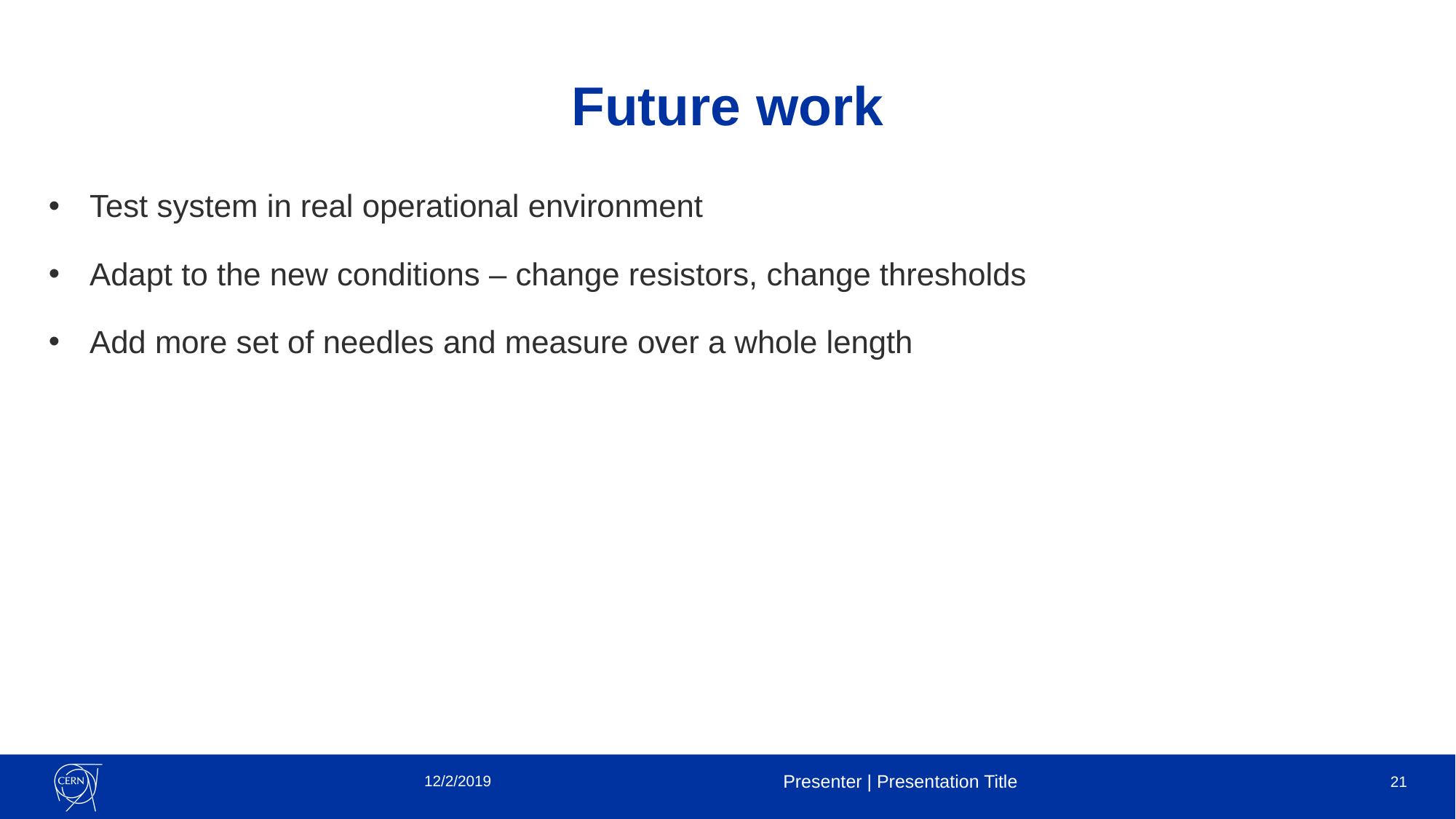

# Future work
Test system in real operational environment
Adapt to the new conditions – change resistors, change thresholds
Add more set of needles and measure over a whole length
12/2/2019
Presenter | Presentation Title
21